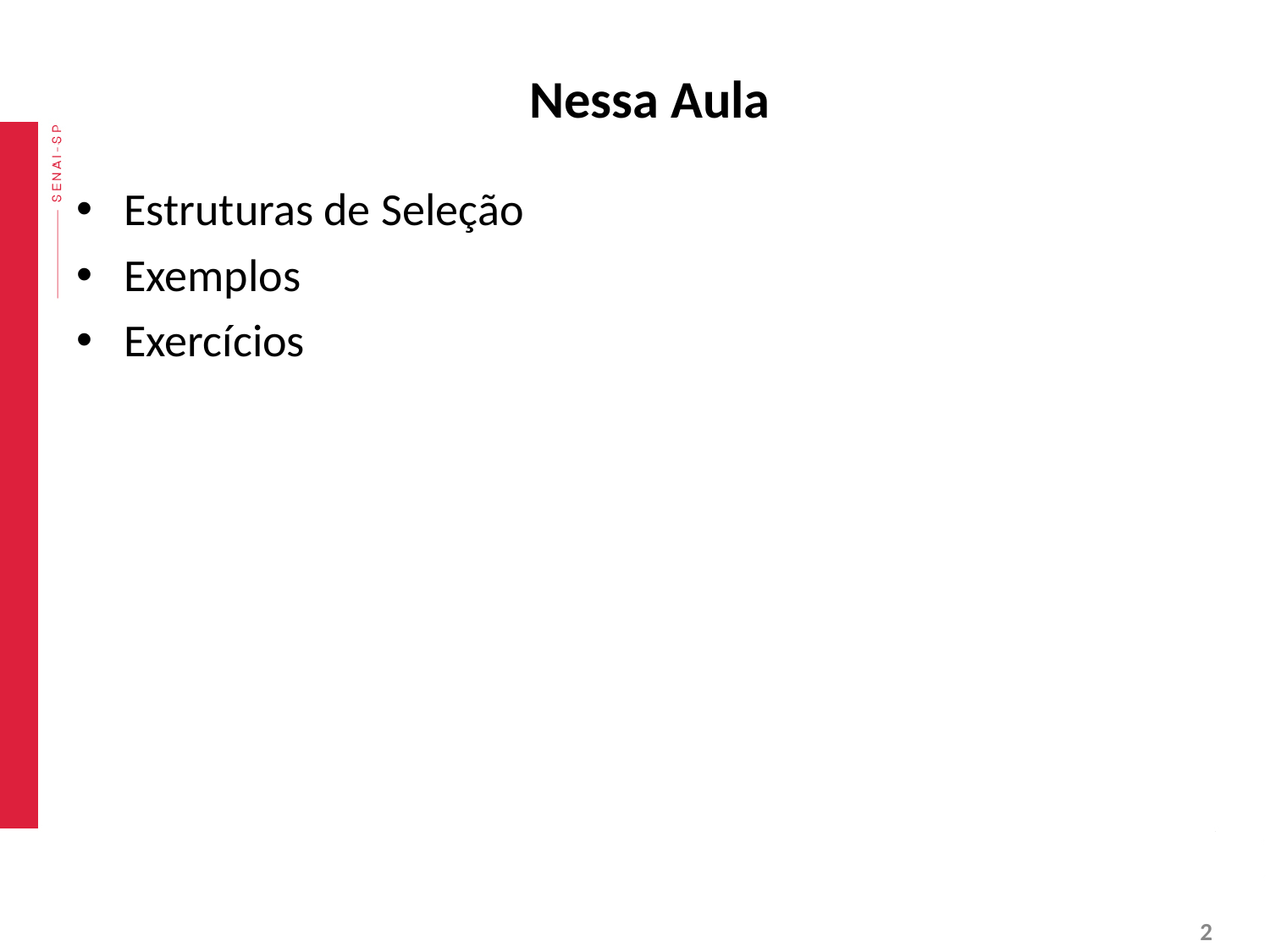

# Nessa Aula
Estruturas de Seleção
Exemplos
Exercícios

2